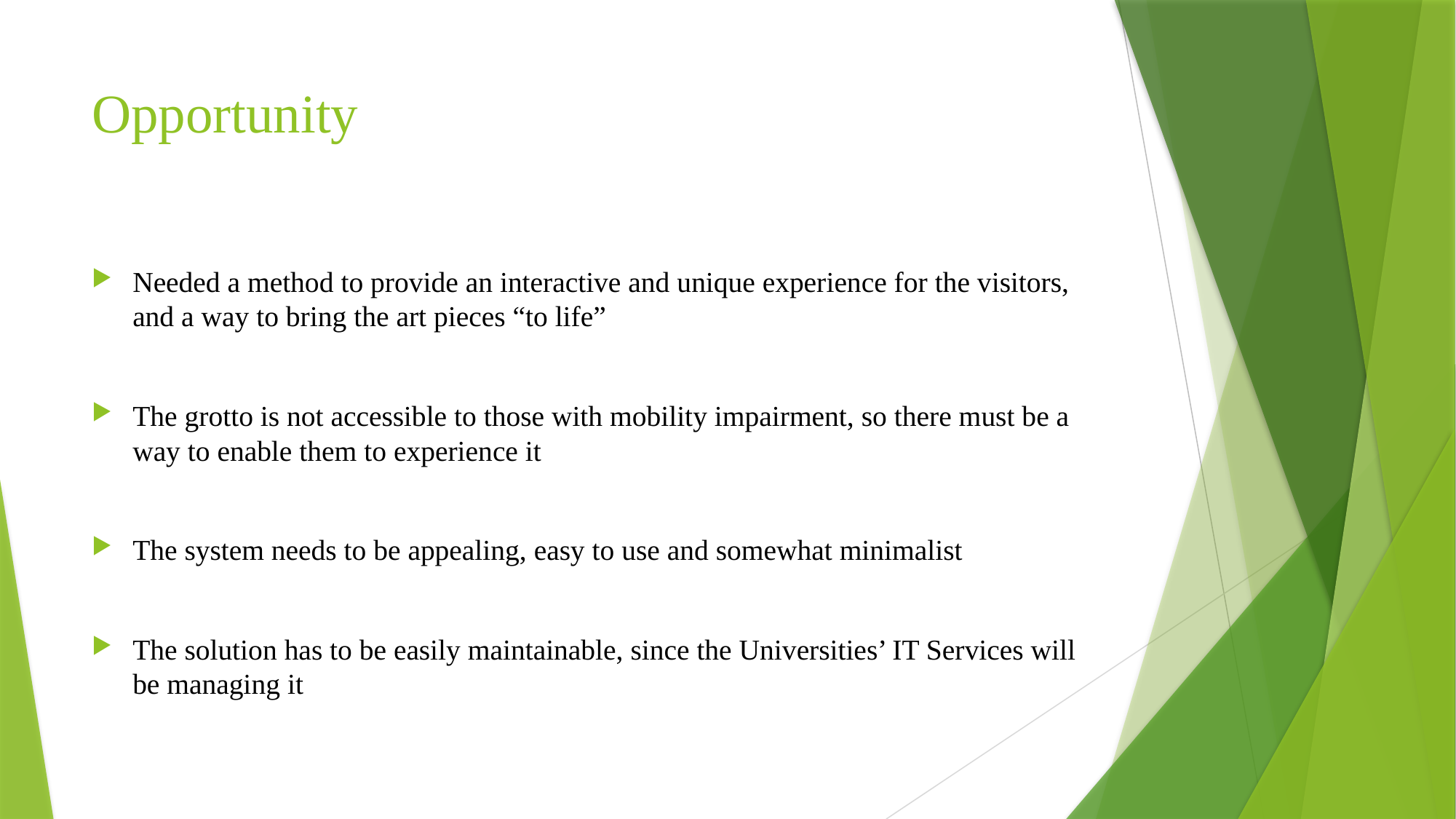

# Opportunity
Needed a method to provide an interactive and unique experience for the visitors, and a way to bring the art pieces “to life”

The grotto is not accessible to those with mobility impairment, so there must be a way to enable them to experience it

The system needs to be appealing, easy to use and somewhat minimalist

The solution has to be easily maintainable, since the Universities’ IT Services will be managing it